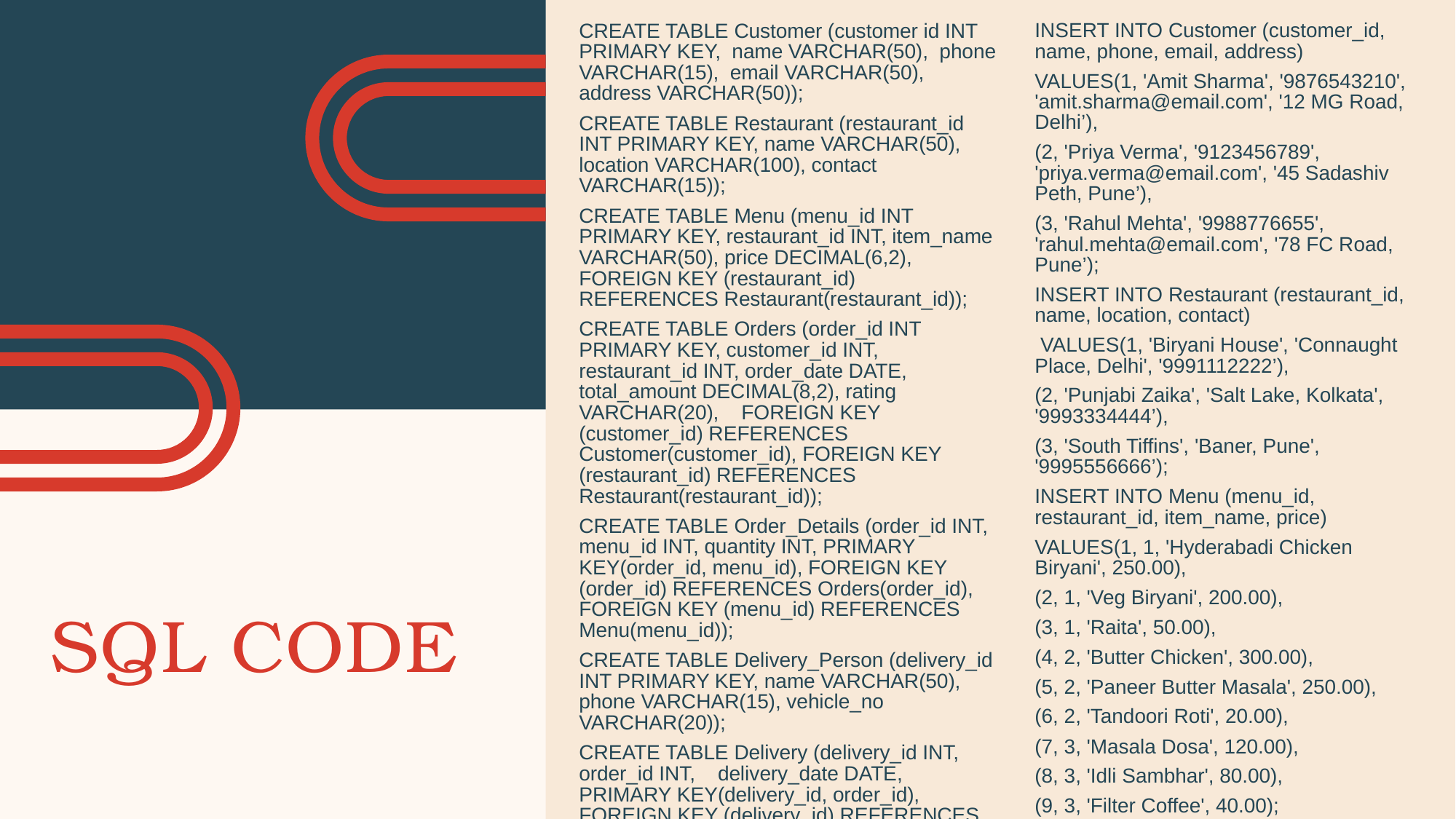

CREATE TABLE Customer (customer id INT PRIMARY KEY,  name VARCHAR(50),  phone VARCHAR(15),  email VARCHAR(50),  address VARCHAR(50));
CREATE TABLE Restaurant (restaurant_id INT PRIMARY KEY, name VARCHAR(50), location VARCHAR(100), contact VARCHAR(15));
CREATE TABLE Menu (menu_id INT PRIMARY KEY, restaurant_id INT, item_name VARCHAR(50), price DECIMAL(6,2), FOREIGN KEY (restaurant_id) REFERENCES Restaurant(restaurant_id));
CREATE TABLE Orders (order_id INT PRIMARY KEY, customer_id INT, restaurant_id INT, order_date DATE, total_amount DECIMAL(8,2), rating VARCHAR(20),    FOREIGN KEY (customer_id) REFERENCES Customer(customer_id), FOREIGN KEY (restaurant_id) REFERENCES Restaurant(restaurant_id));
CREATE TABLE Order_Details (order_id INT, menu_id INT, quantity INT, PRIMARY KEY(order_id, menu_id), FOREIGN KEY (order_id) REFERENCES Orders(order_id),    FOREIGN KEY (menu_id) REFERENCES Menu(menu_id));
CREATE TABLE Delivery_Person (delivery_id INT PRIMARY KEY, name VARCHAR(50),    phone VARCHAR(15), vehicle_no VARCHAR(20));
CREATE TABLE Delivery (delivery_id INT,    order_id INT,    delivery_date DATE,    PRIMARY KEY(delivery_id, order_id),    FOREIGN KEY (delivery_id) REFERENCES Delivery_Person(delivery_id),    FOREIGN KEY (order_id) REFERENCES Orders(order_id));
INSERT INTO Customer (customer_id, name, phone, email, address)
VALUES(1, 'Amit Sharma', '9876543210', 'amit.sharma@email.com', '12 MG Road, Delhi’),
(2, 'Priya Verma', '9123456789', 'priya.verma@email.com', '45 Sadashiv Peth, Pune’),
(3, 'Rahul Mehta', '9988776655', 'rahul.mehta@email.com', '78 FC Road, Pune’);
INSERT INTO Restaurant (restaurant_id, name, location, contact)
 VALUES(1, 'Biryani House', 'Connaught Place, Delhi', '9991112222’),
(2, 'Punjabi Zaika', 'Salt Lake, Kolkata', '9993334444’),
(3, 'South Tiffins', 'Baner, Pune', '9995556666’);
INSERT INTO Menu (menu_id, restaurant_id, item_name, price)
VALUES(1, 1, 'Hyderabadi Chicken Biryani', 250.00),
(2, 1, 'Veg Biryani', 200.00),
(3, 1, 'Raita', 50.00),
(4, 2, 'Butter Chicken', 300.00),
(5, 2, 'Paneer Butter Masala', 250.00),
(6, 2, 'Tandoori Roti', 20.00),
(7, 3, 'Masala Dosa', 120.00),
(8, 3, 'Idli Sambhar', 80.00),
(9, 3, 'Filter Coffee', 40.00);
# SQL code